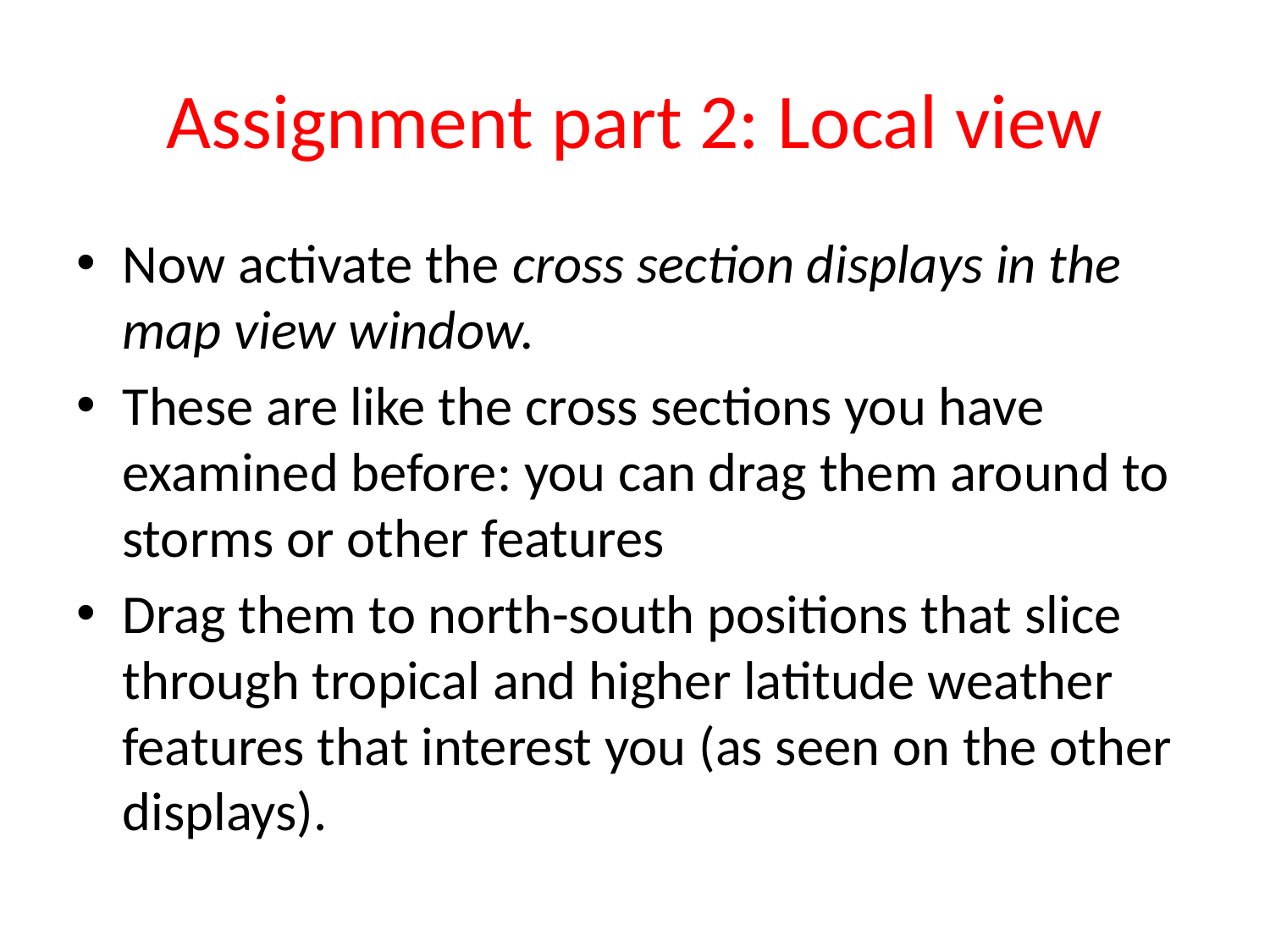

# Assignment part 2: Local view
Now activate the cross section displays in the map view window.
These are like the cross sections you have examined before: you can drag them around to storms or other features
Drag them to north-south positions that slice through tropical and higher latitude weather features that interest you (as seen on the other displays).